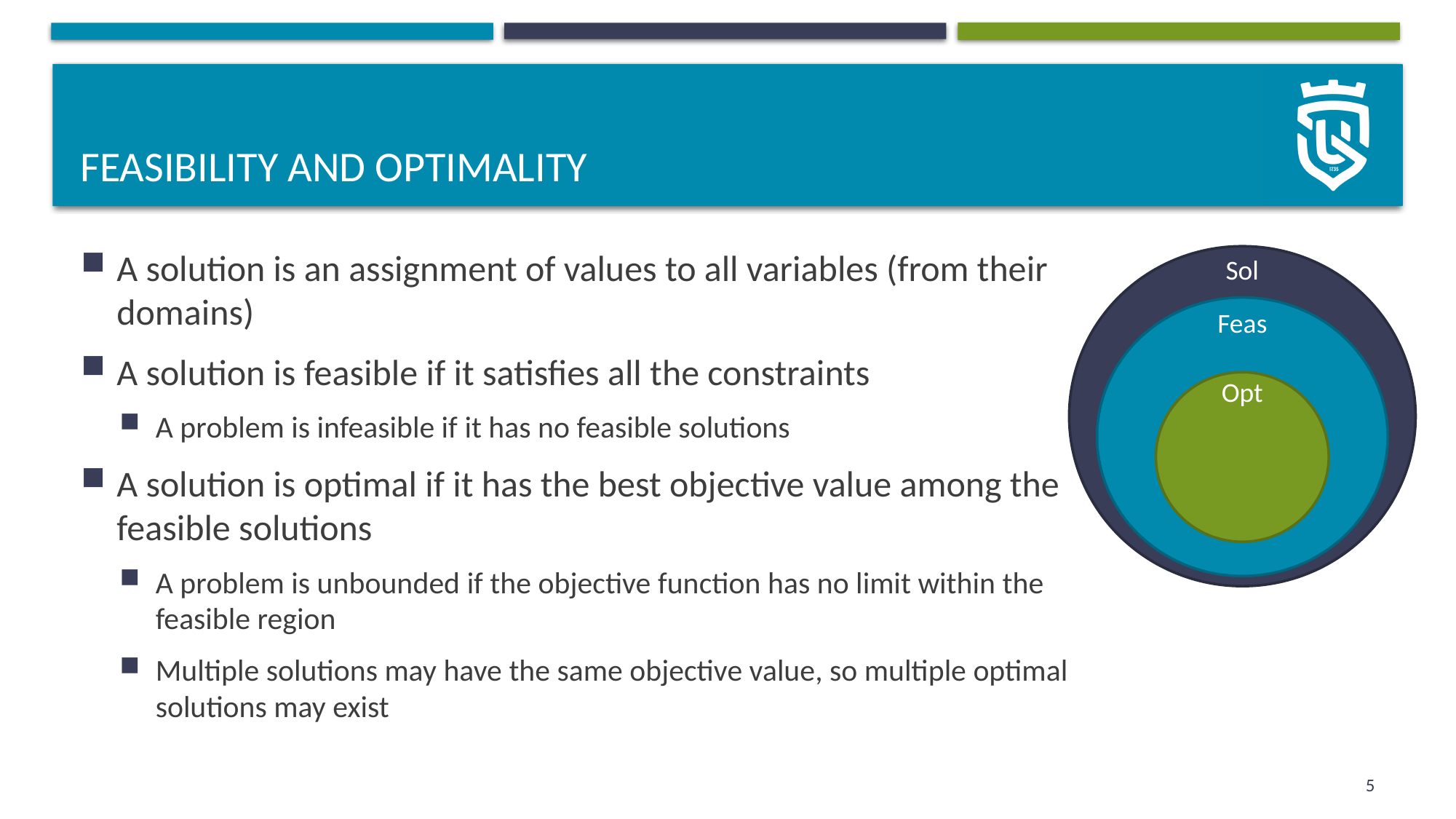

# Feasibility and optimality
A solution is an assignment of values to all variables (from their domains)
A solution is feasible if it satisfies all the constraints
A problem is infeasible if it has no feasible solutions
A solution is optimal if it has the best objective value among the feasible solutions
A problem is unbounded if the objective function has no limit within the feasible region
Multiple solutions may have the same objective value, so multiple optimal solutions may exist
Sol

Feas

Opt

5